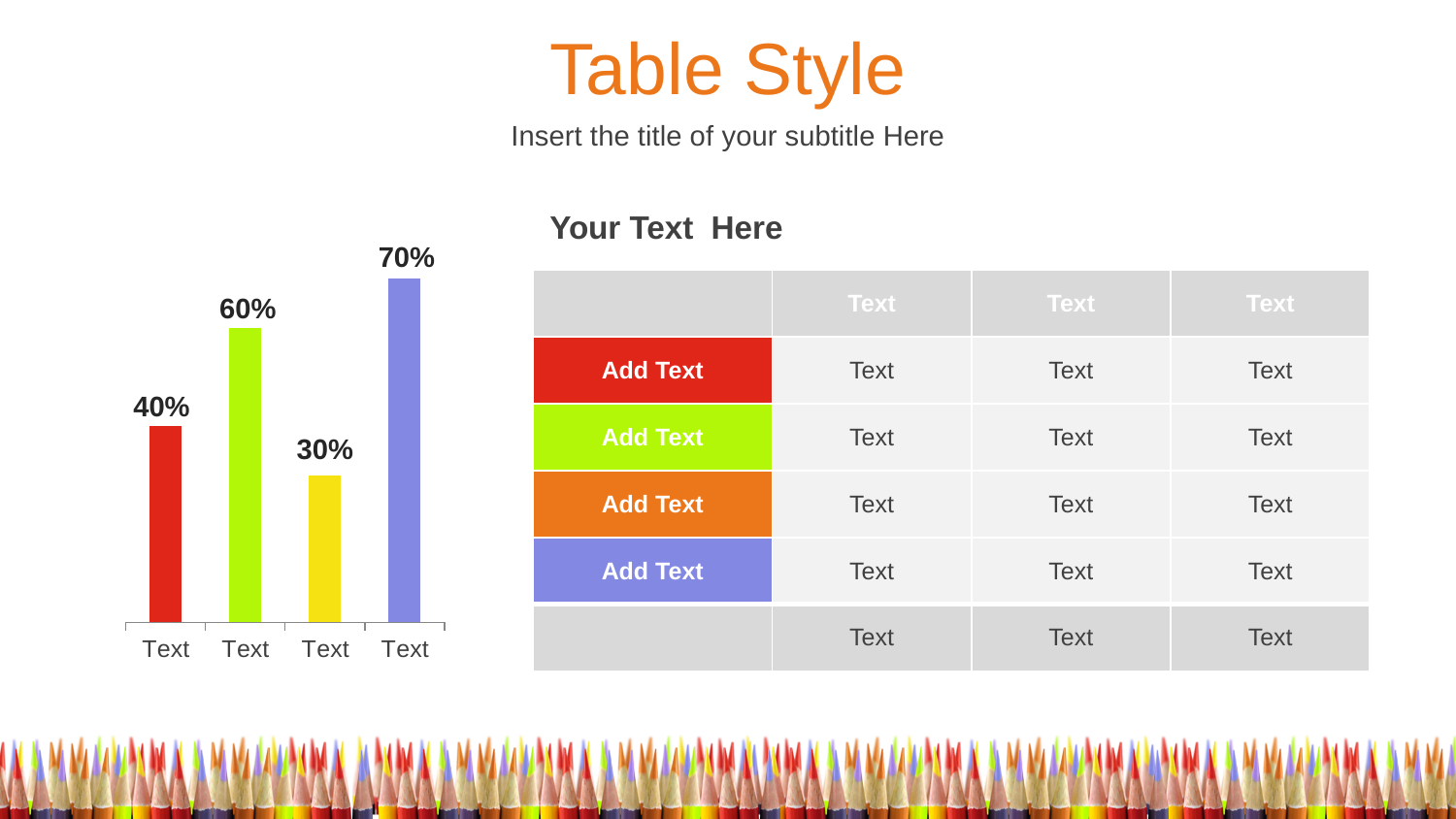

Table Style
Insert the title of your subtitle Here
Your Text  Here

### Chart

| Category | Series 1 |
|---|---|
| Text | 40.0 |
| Text | 60.0 |
| Text | 30.0 |
| Text | 70.0 |
70%
|  | Text | Text | Text |
| --- | --- | --- | --- |
| Add Text | Text | Text | Text |
| Add Text | Text | Text | Text |
| Add Text | Text | Text | Text |
| Add Text | Text | Text | Text |
|  | Text | Text | Text |
60%
40%
30%